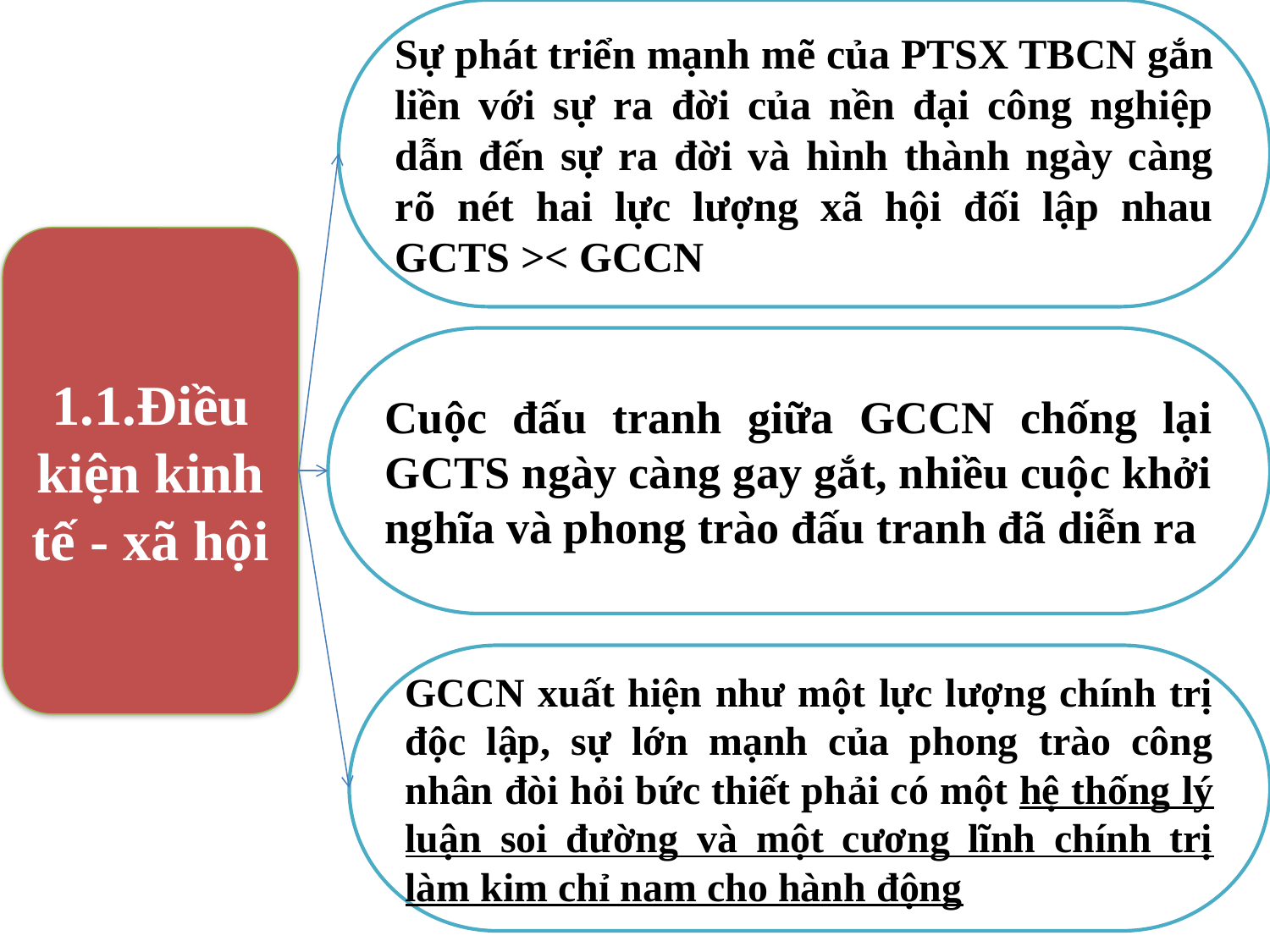

Sự phát triển mạnh mẽ của PTSX TBCN gắn liền với sự ra đời của nền đại công nghiệp dẫn đến sự ra đời và hình thành ngày càng rõ nét hai lực lượng xã hội đối lập nhau GCTS >< GCCN
1.1.Điều kiện kinh tế - xã hội
Cuộc đấu tranh giữa GCCN chống lại GCTS ngày càng gay gắt, nhiều cuộc khởi nghĩa và phong trào đấu tranh đã diễn ra
GCCN xuất hiện như một lực lượng chính trị độc lập, sự lớn mạnh của phong trào công nhân đòi hỏi bức thiết phải có một hệ thống lý luận soi đường và một cương lĩnh chính trị làm kim chỉ nam cho hành động